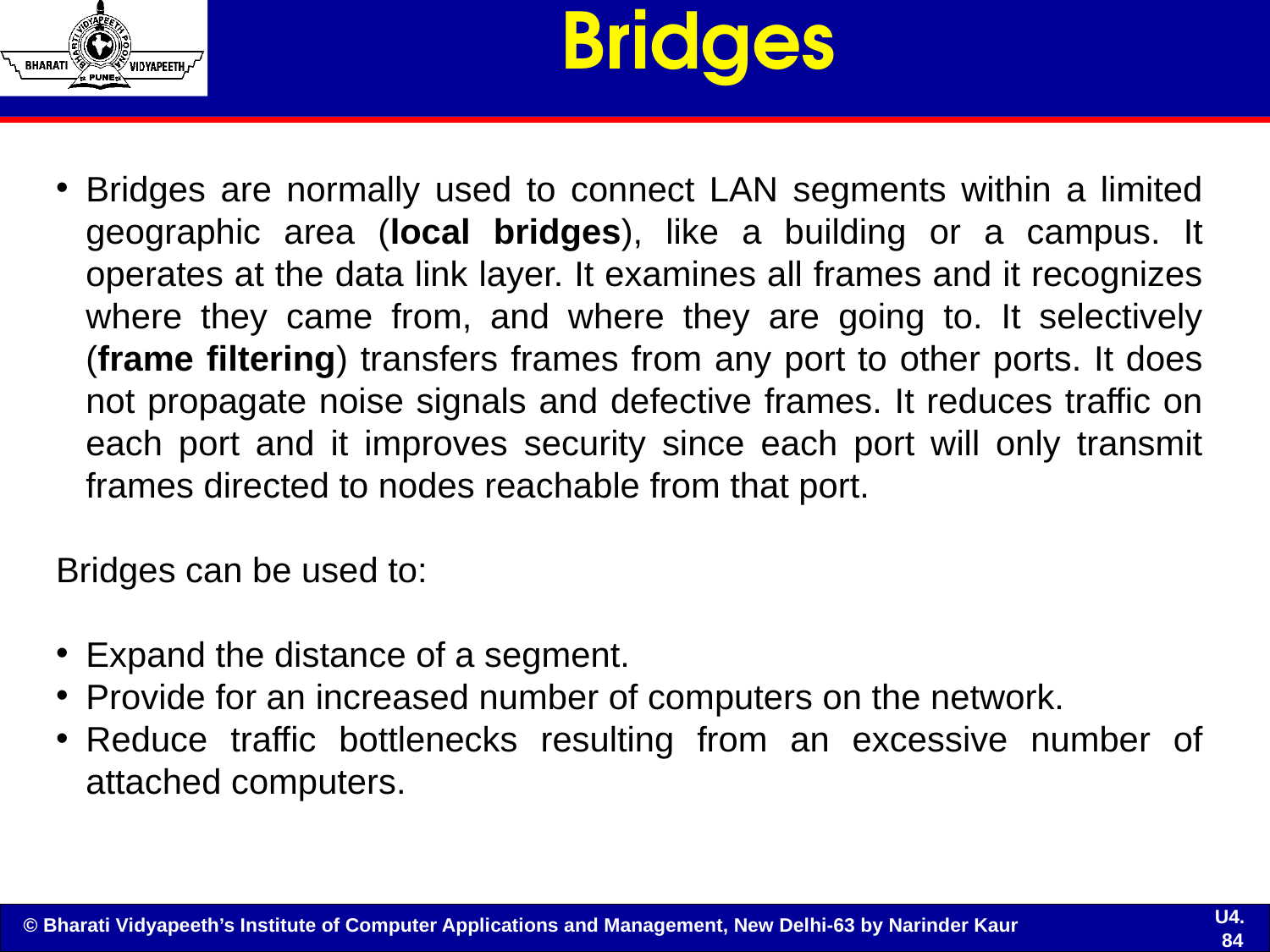

# Bridges
Bridges are normally used to connect LAN segments within a limited geographic area (local bridges), like a building or a campus. It operates at the data link layer. It examines all frames and it recognizes where they came from, and where they are going to. It selectively (frame filtering) transfers frames from any port to other ports. It does not propagate noise signals and defective frames. It reduces traffic on each port and it improves security since each port will only transmit frames directed to nodes reachable from that port.

Bridges can be used to:

Expand the distance of a segment.
Provide for an increased number of computers on the network.
Reduce traffic bottlenecks resulting from an excessive number of attached computers.